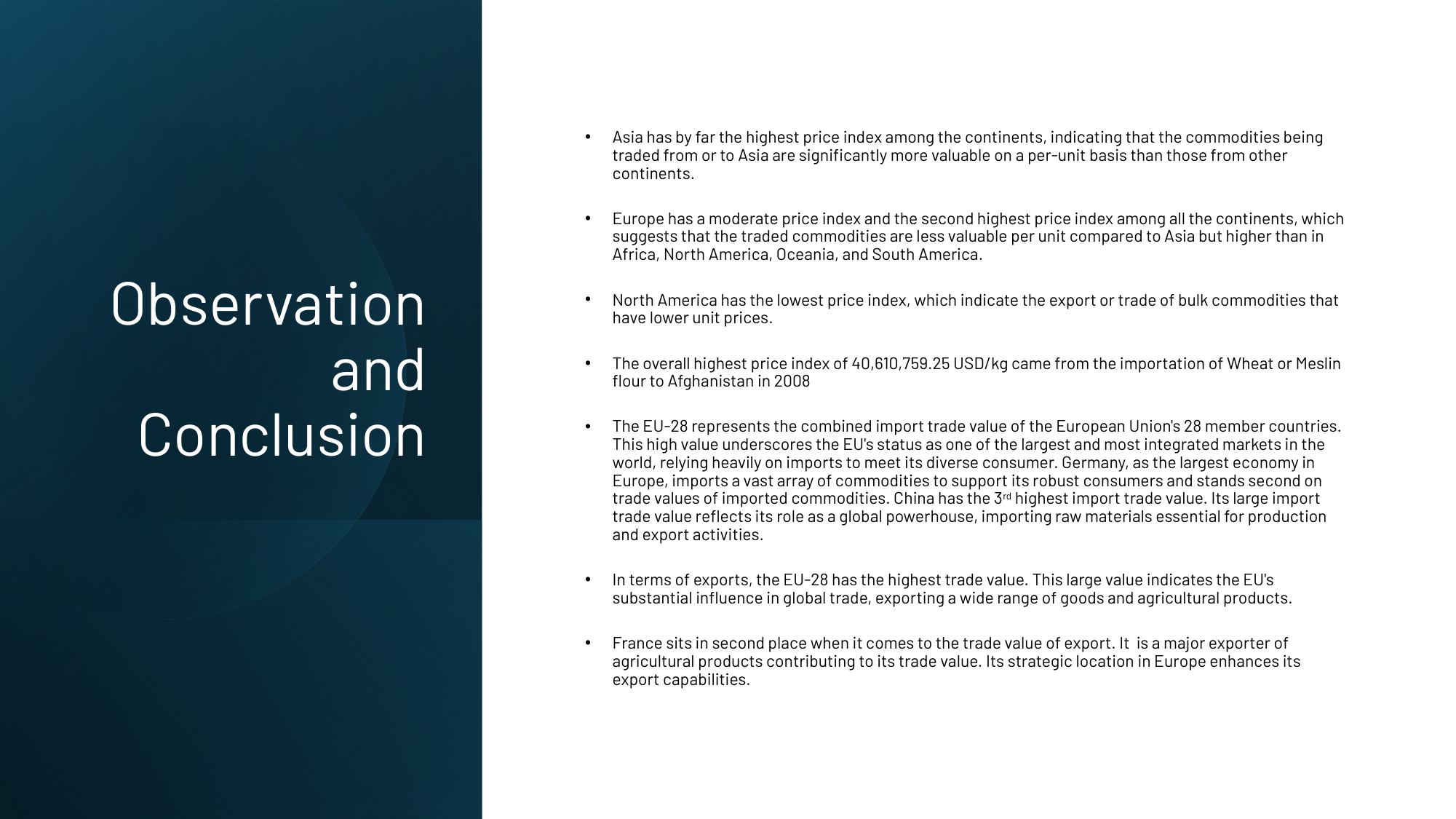

# Observation and Conclusion
Asia has by far the highest price index among the continents, indicating that the commodities being traded from or to Asia are significantly more valuable on a per-unit basis than those from other continents.
Europe has a moderate price index and the second highest price index among all the continents, which suggests that the traded commodities are less valuable per unit compared to Asia but higher than in Africa, North America, Oceania, and South America.
North America has the lowest price index, which indicate the export or trade of bulk commodities that have lower unit prices.
The overall highest price index of 40,610,759.25 USD/kg came from the importation of Wheat or Meslin flour to Afghanistan in 2008
The EU-28 represents the combined import trade value of the European Union's 28 member countries. This high value underscores the EU's status as one of the largest and most integrated markets in the world, relying heavily on imports to meet its diverse consumer. Germany, as the largest economy in Europe, imports a vast array of commodities to support its robust consumers and stands second on trade values of imported commodities. China has the 3rd highest import trade value. Its large import trade value reflects its role as a global powerhouse, importing raw materials essential for production and export activities.
In terms of exports, the EU-28 has the highest trade value. This large value indicates the EU's substantial influence in global trade, exporting a wide range of goods and agricultural products.
France sits in second place when it comes to the trade value of export. It  is a major exporter of agricultural products contributing to its trade value. Its strategic location in Europe enhances its export capabilities.